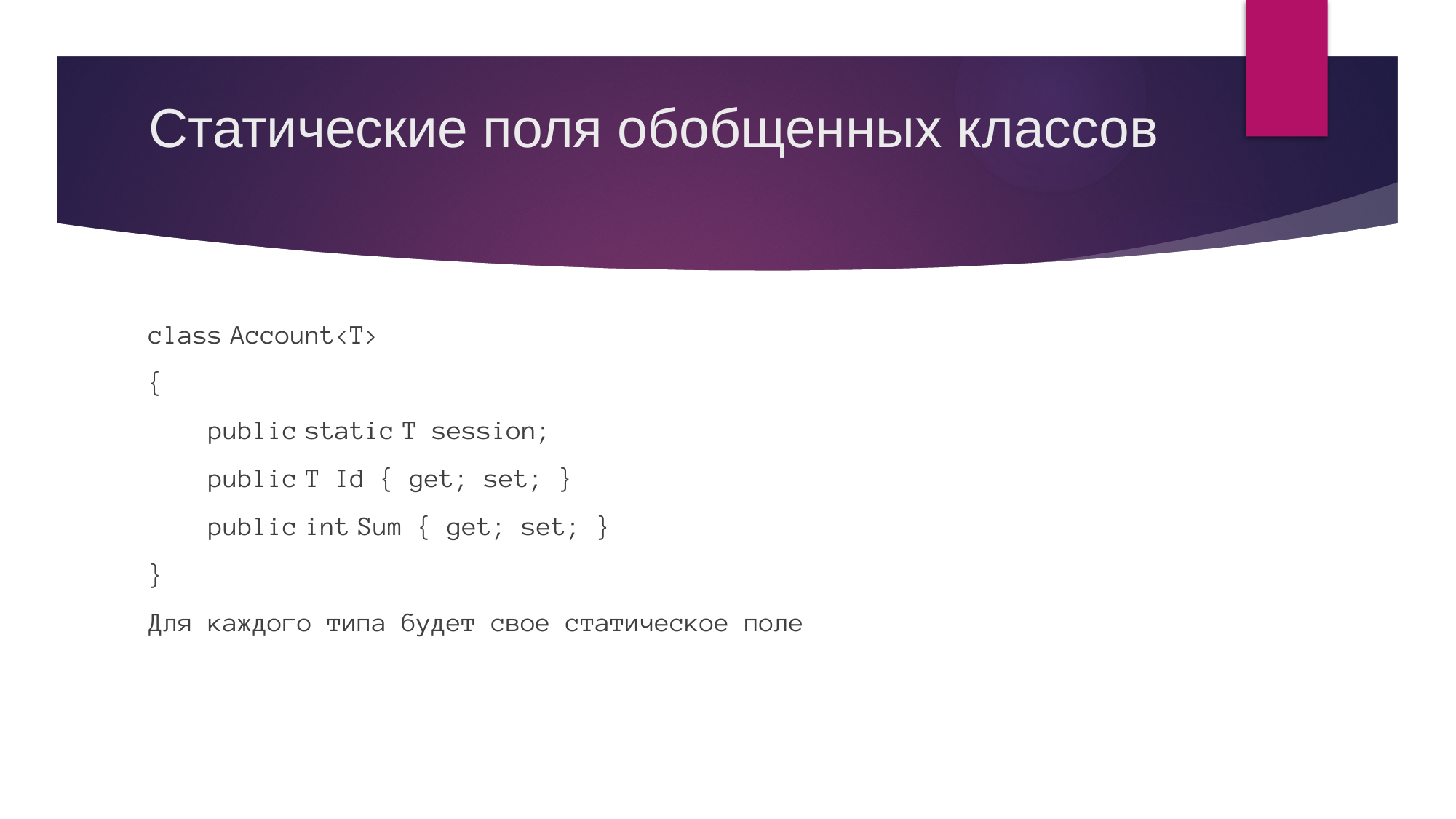

# Статические поля обобщенных классов

class Account<T>
{
    public static T session;
    public T Id { get; set; }
    public int Sum { get; set; }
}
Для каждого типа будет свое статическое поле